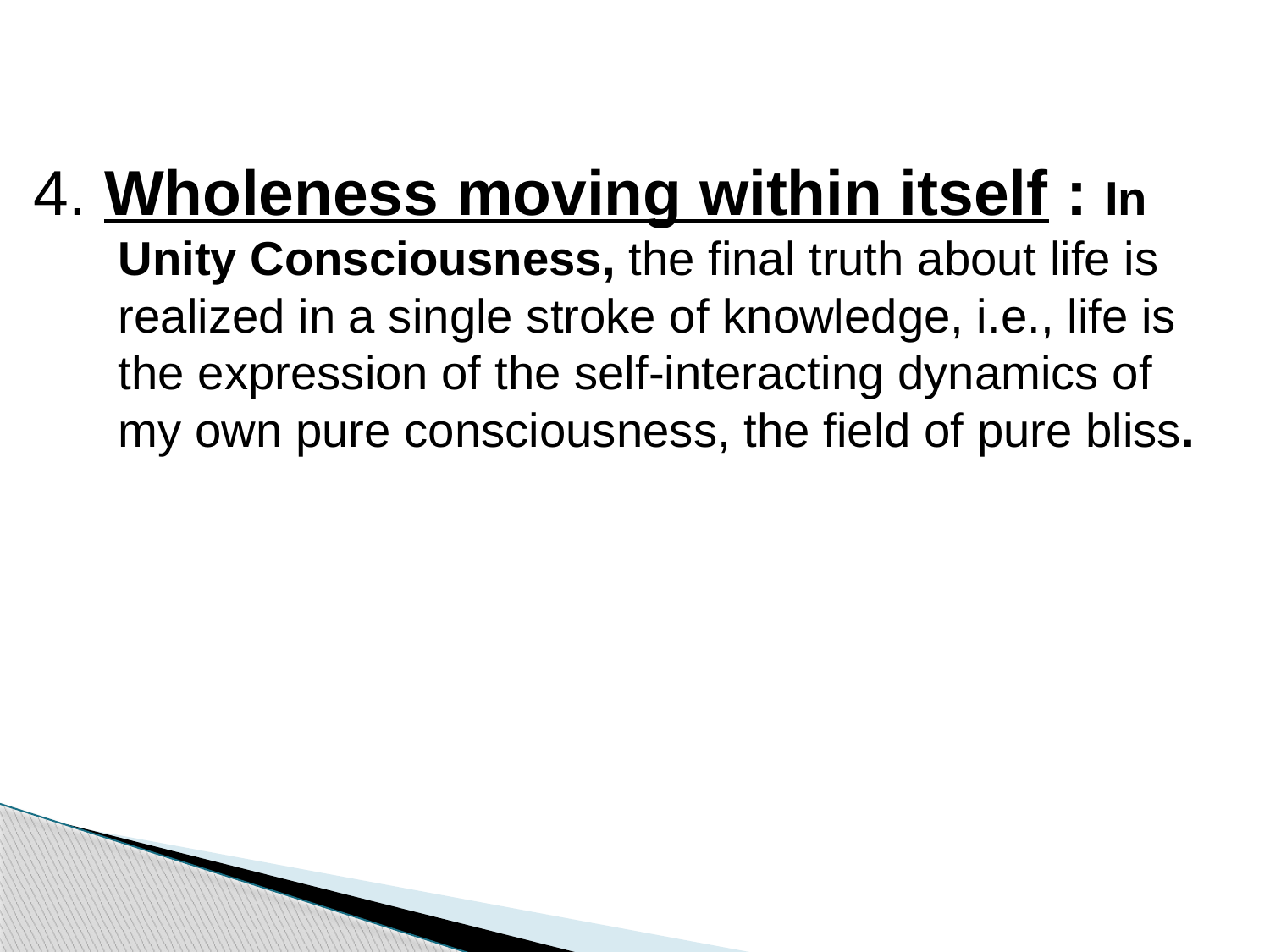

4. Wholeness moving within itself : In Unity Consciousness, the final truth about life is realized in a single stroke of knowledge, i.e., life is the expression of the self-interacting dynamics of my own pure consciousness, the field of pure bliss.